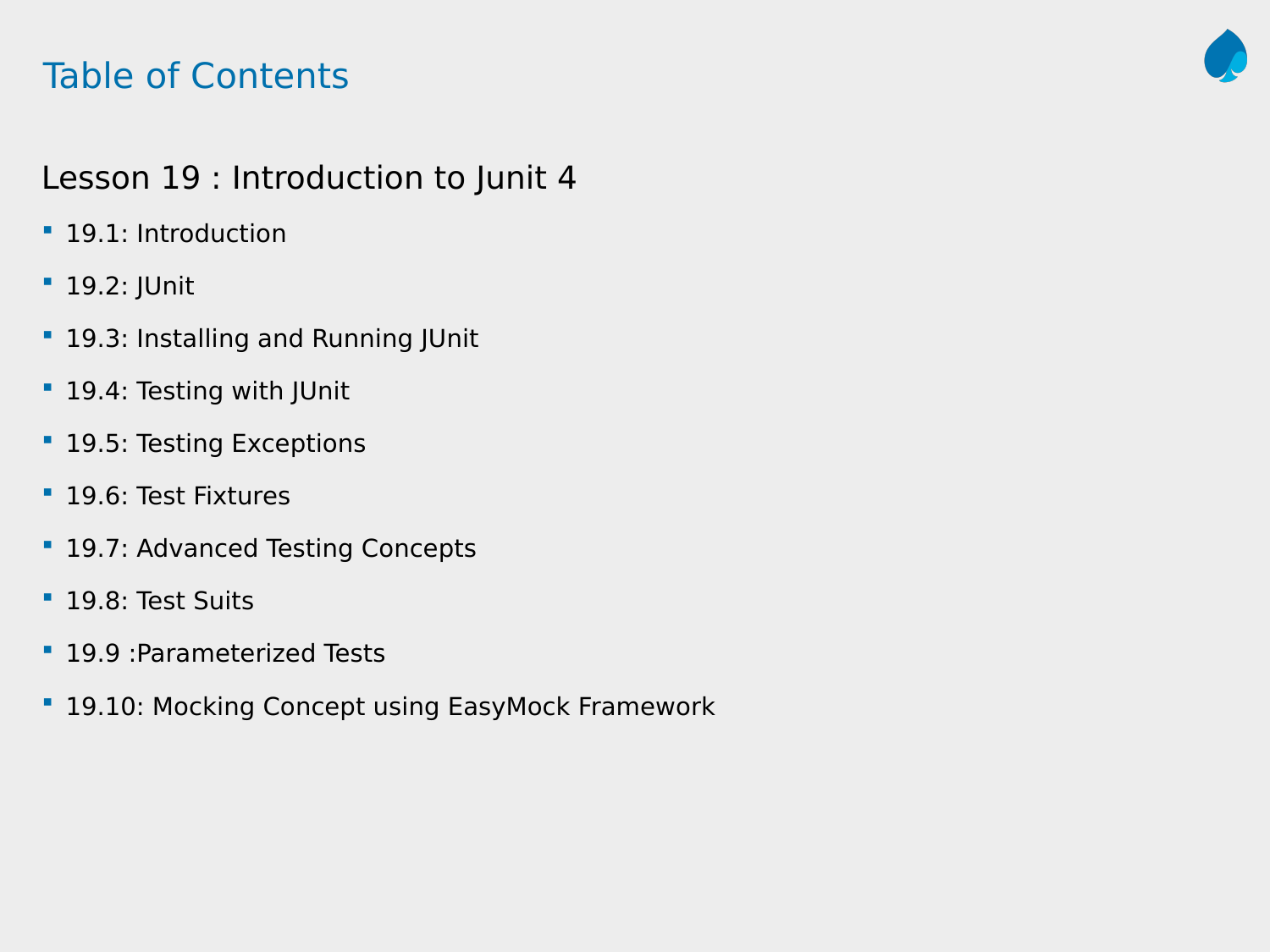

# Table of Contents
Lesson 19 : Introduction to Junit 4
19.1: Introduction
19.2: JUnit
19.3: Installing and Running JUnit
19.4: Testing with JUnit
19.5: Testing Exceptions
19.6: Test Fixtures
19.7: Advanced Testing Concepts
19.8: Test Suits
19.9 :Parameterized Tests
19.10: Mocking Concept using EasyMock Framework